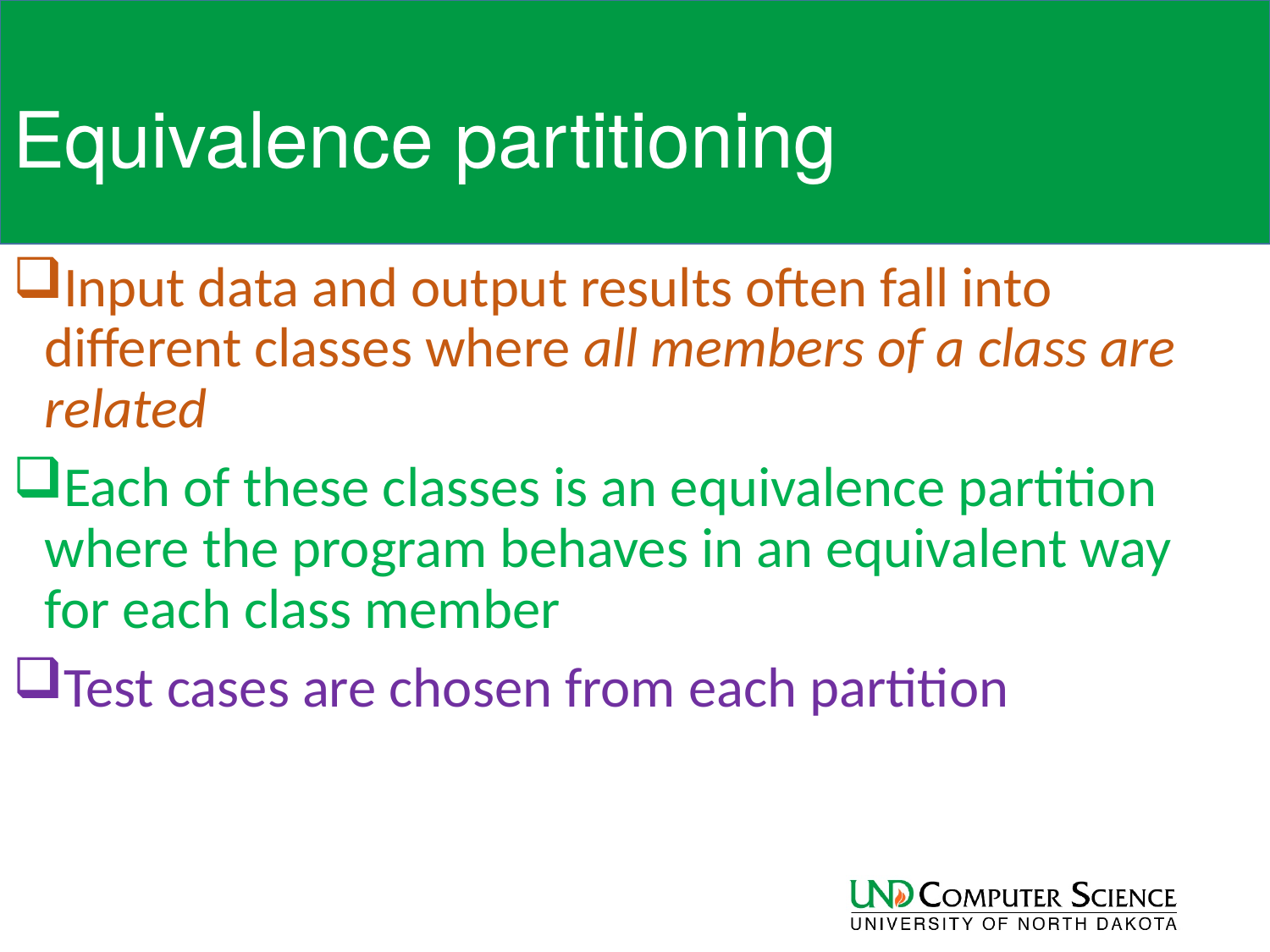

# Equivalence partitioning
Input data and output results often fall into different classes where all members of a class are related
Each of these classes is an equivalence partition where the program behaves in an equivalent way for each class member
Test cases are chosen from each partition